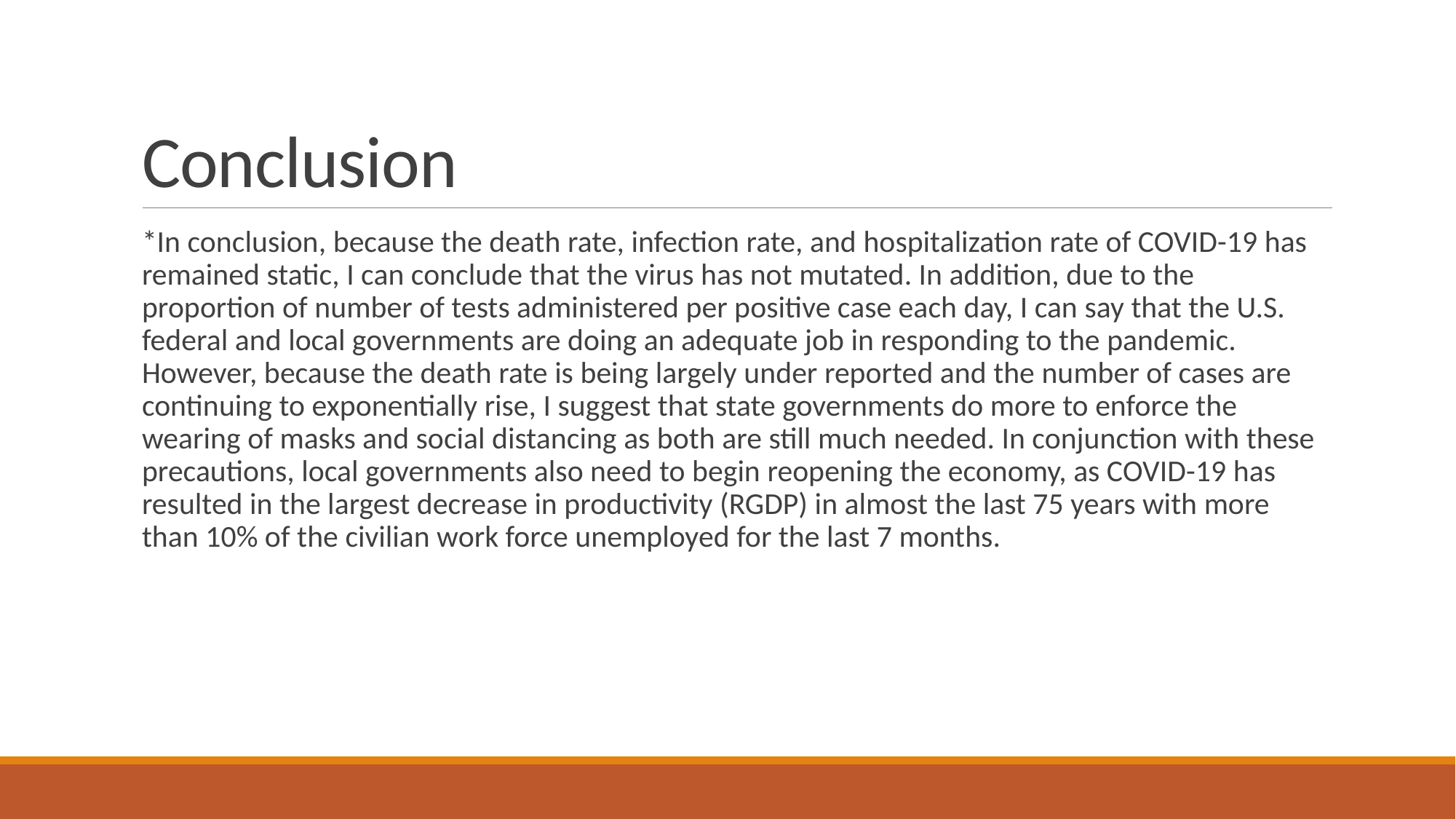

# Conclusion
*In conclusion, because the death rate, infection rate, and hospitalization rate of COVID-19 has remained static, I can conclude that the virus has not mutated. In addition, due to the proportion of number of tests administered per positive case each day, I can say that the U.S. federal and local governments are doing an adequate job in responding to the pandemic. However, because the death rate is being largely under reported and the number of cases are continuing to exponentially rise, I suggest that state governments do more to enforce the wearing of masks and social distancing as both are still much needed. In conjunction with these precautions, local governments also need to begin reopening the economy, as COVID-19 has resulted in the largest decrease in productivity (RGDP) in almost the last 75 years with more than 10% of the civilian work force unemployed for the last 7 months.